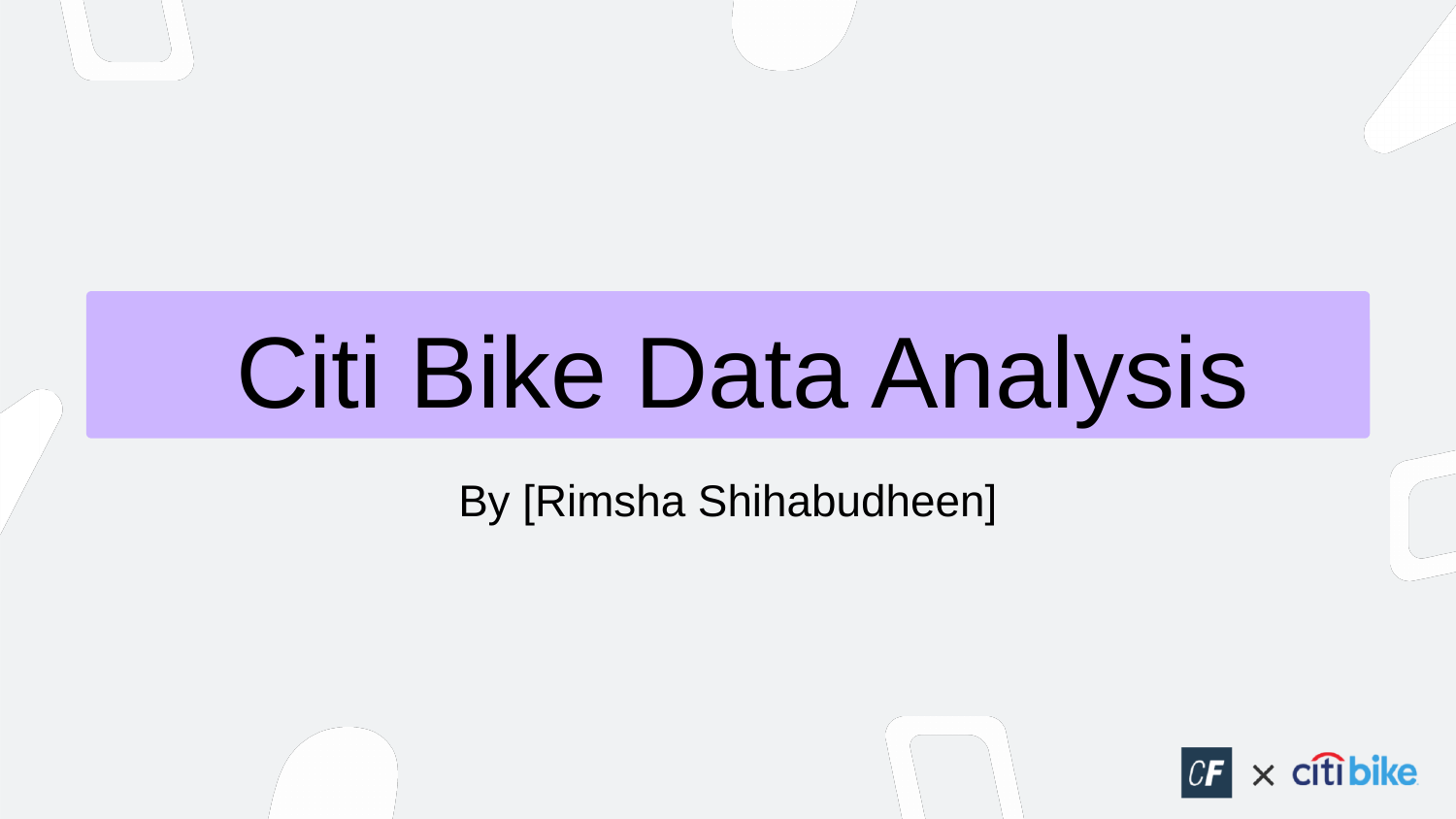

# Citi Bike Data Analysis

By [Rimsha Shihabudheen]